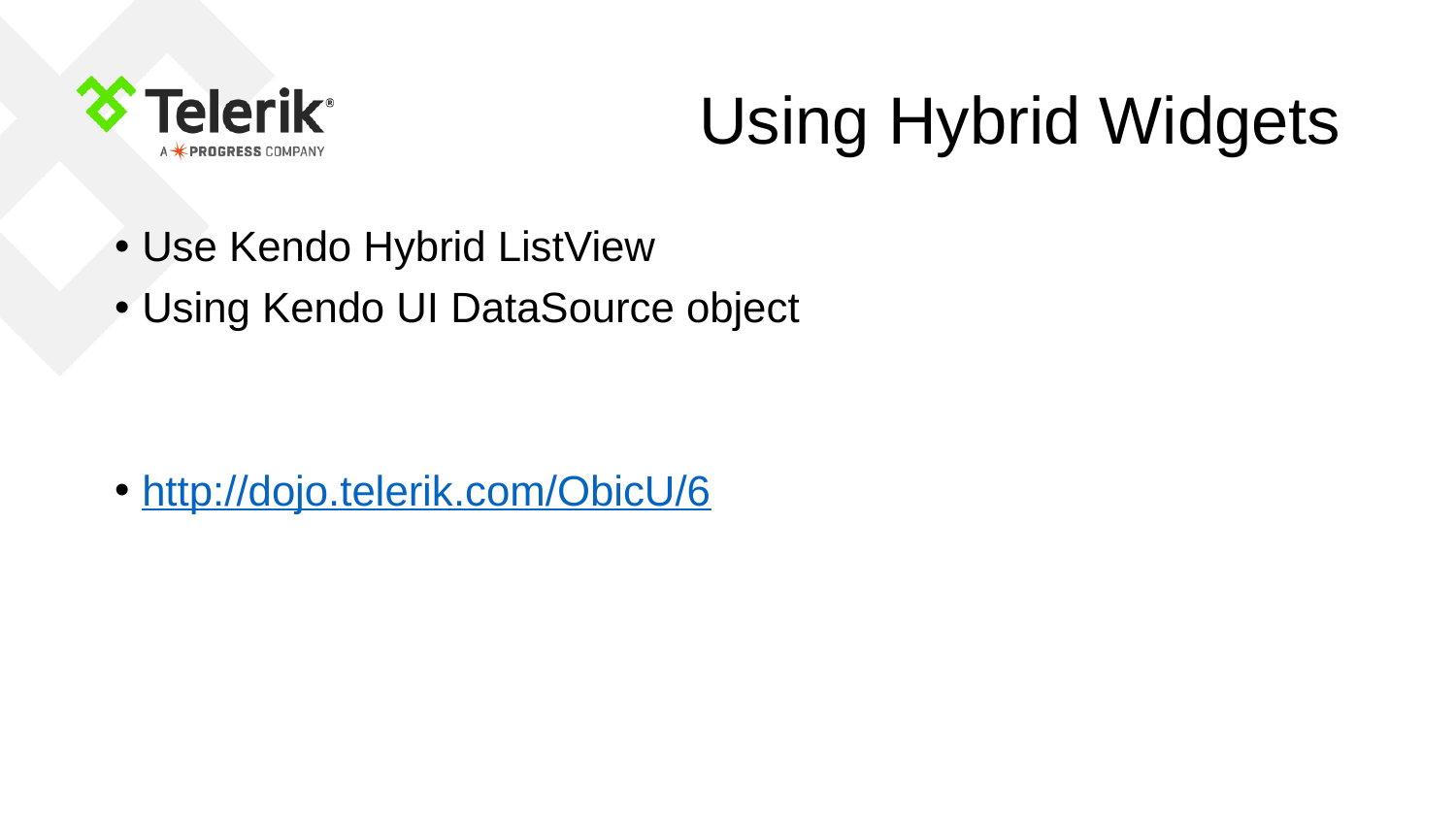

# Using Hybrid Widgets
Use Kendo Hybrid ListView
Using Kendo UI DataSource object

http://dojo.telerik.com/ObicU/6